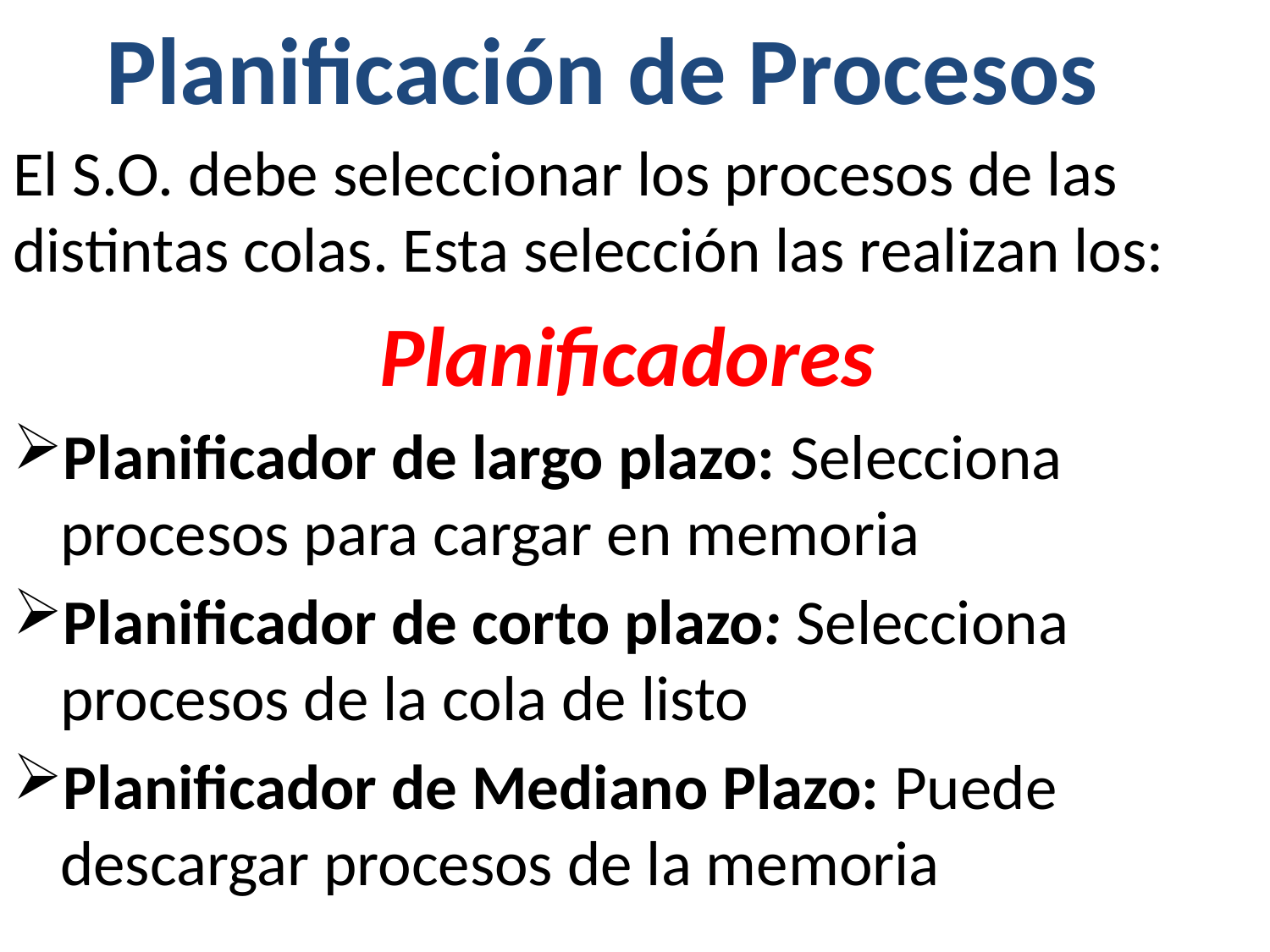

Planificación de Procesos
El S.O. debe seleccionar los procesos de las distintas colas. Esta selección las realizan los:
Planificadores
Planificador de largo plazo: Selecciona procesos para cargar en memoria
Planificador de corto plazo: Selecciona procesos de la cola de listo
Planificador de Mediano Plazo: Puede descargar procesos de la memoria